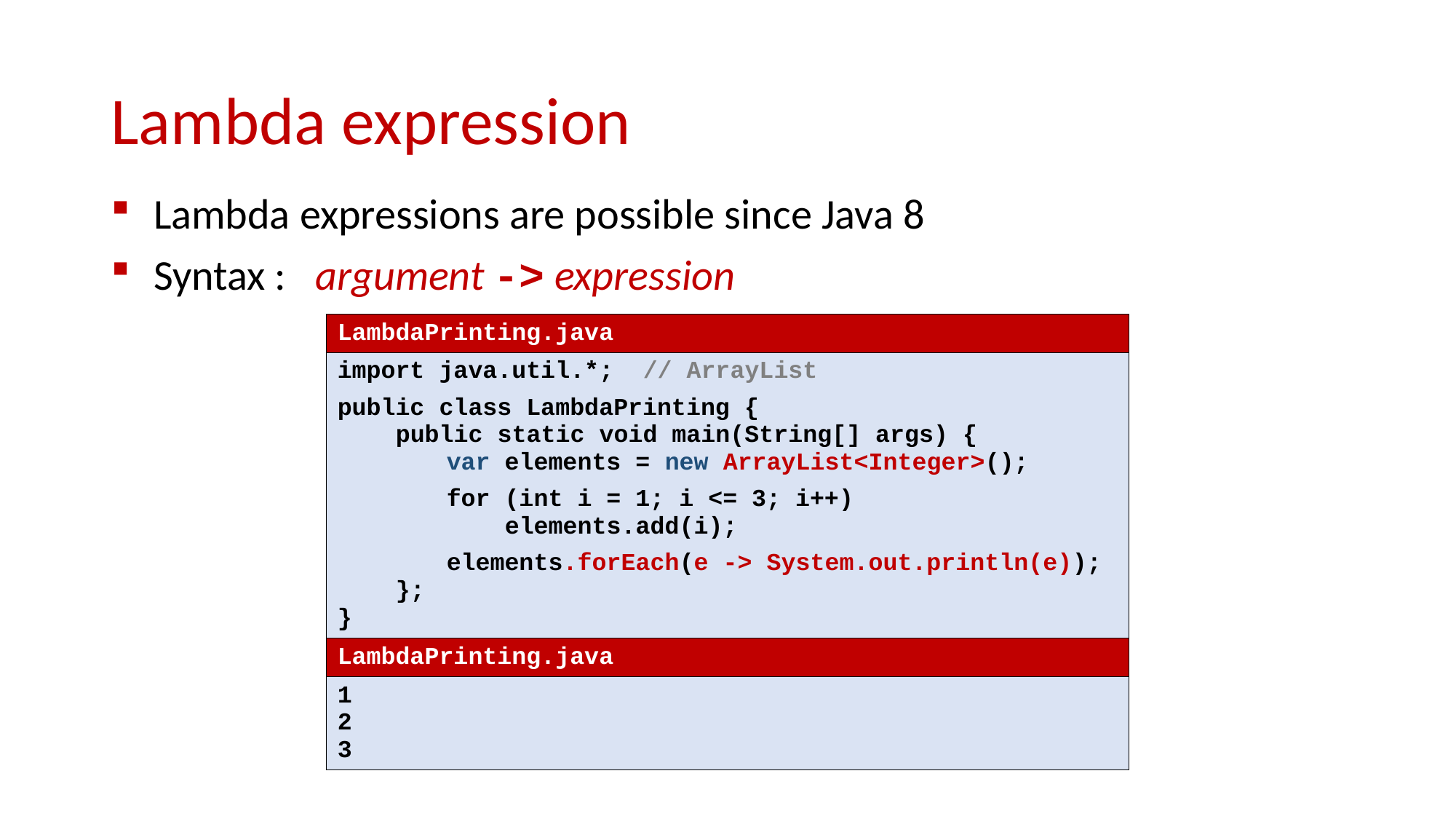

# Lambda expression
Lambda expressions are possible since Java 8
Syntax :   argument -> expression
| LambdaPrinting.java |
| --- |
| import java.util.\*; // ArrayList public class LambdaPrinting { public static void main(String[] args) { var elements = new ArrayList<Integer>(); for (int i = 1; i <= 3; i++) elements.add(i); elements.forEach(e -> System.out.println(e)); }; } |
| LambdaPrinting.java |
| 1 2 3 |